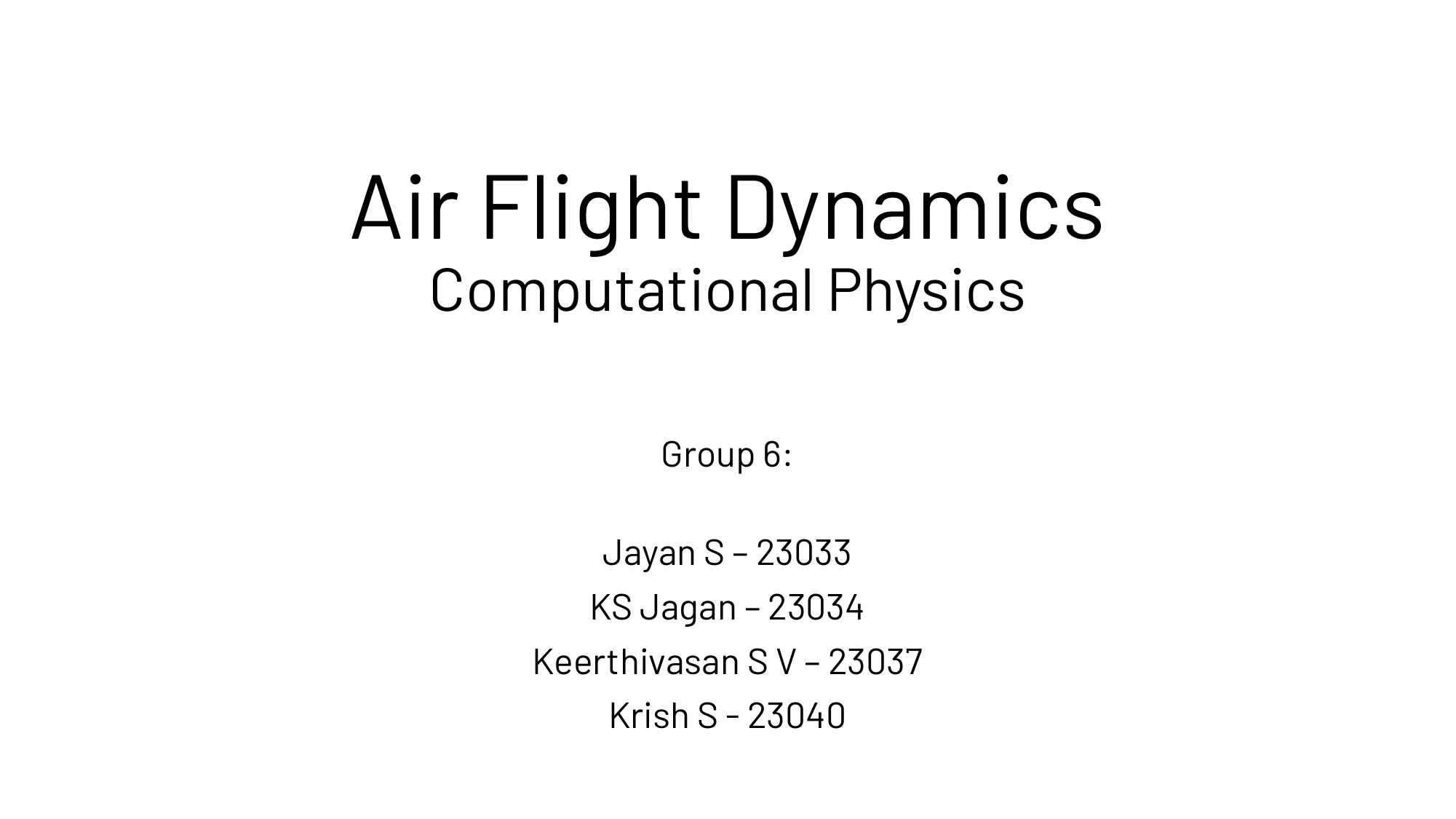

# Air Flight Dynamics Computational Physics
Group 6:
Jayan S – 23033
KS Jagan – 23034
Keerthivasan S V – 23037
Krish S - 23040